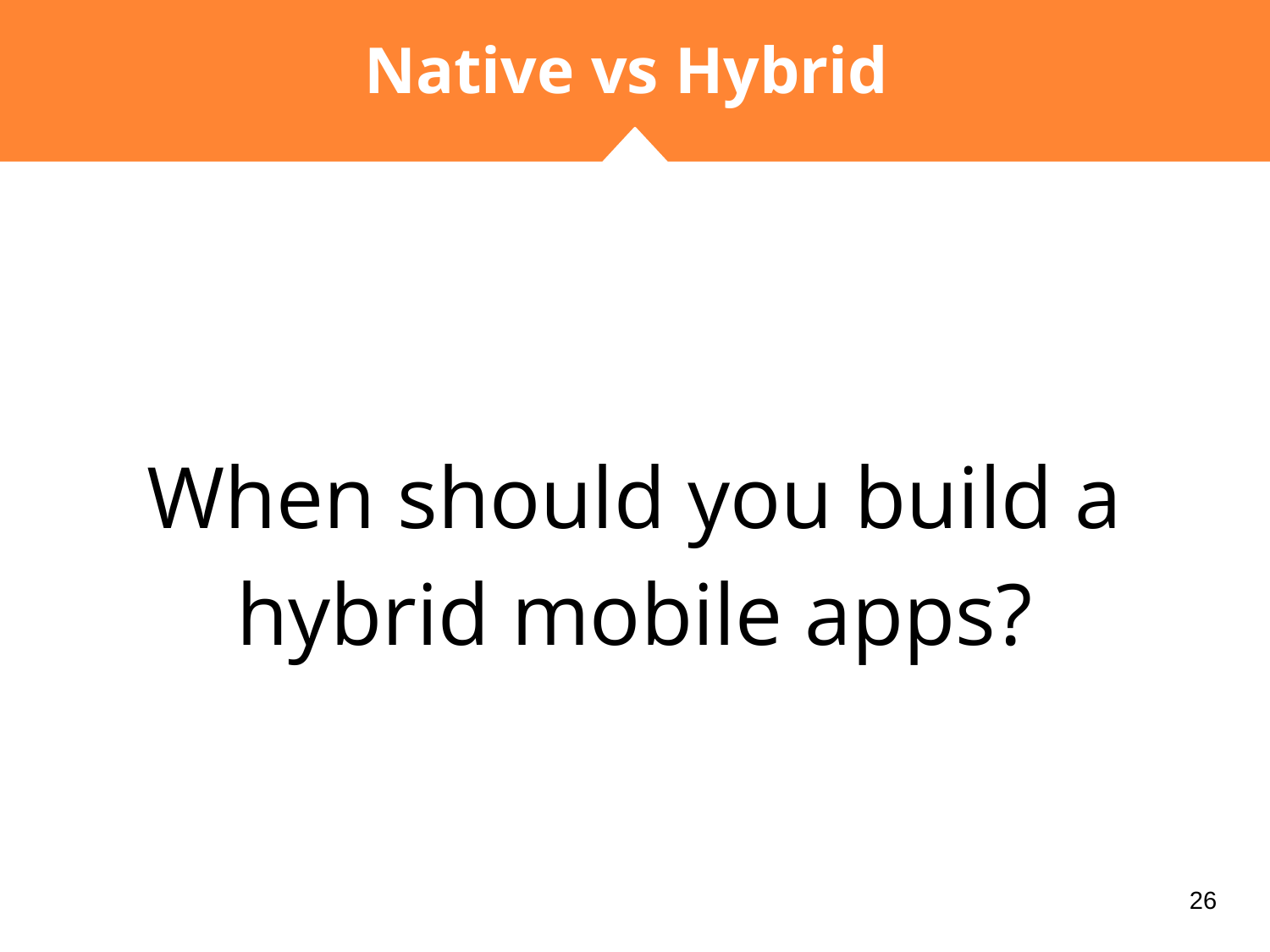

# Native vs Hybrid
When should you build a hybrid mobile apps?
26
26